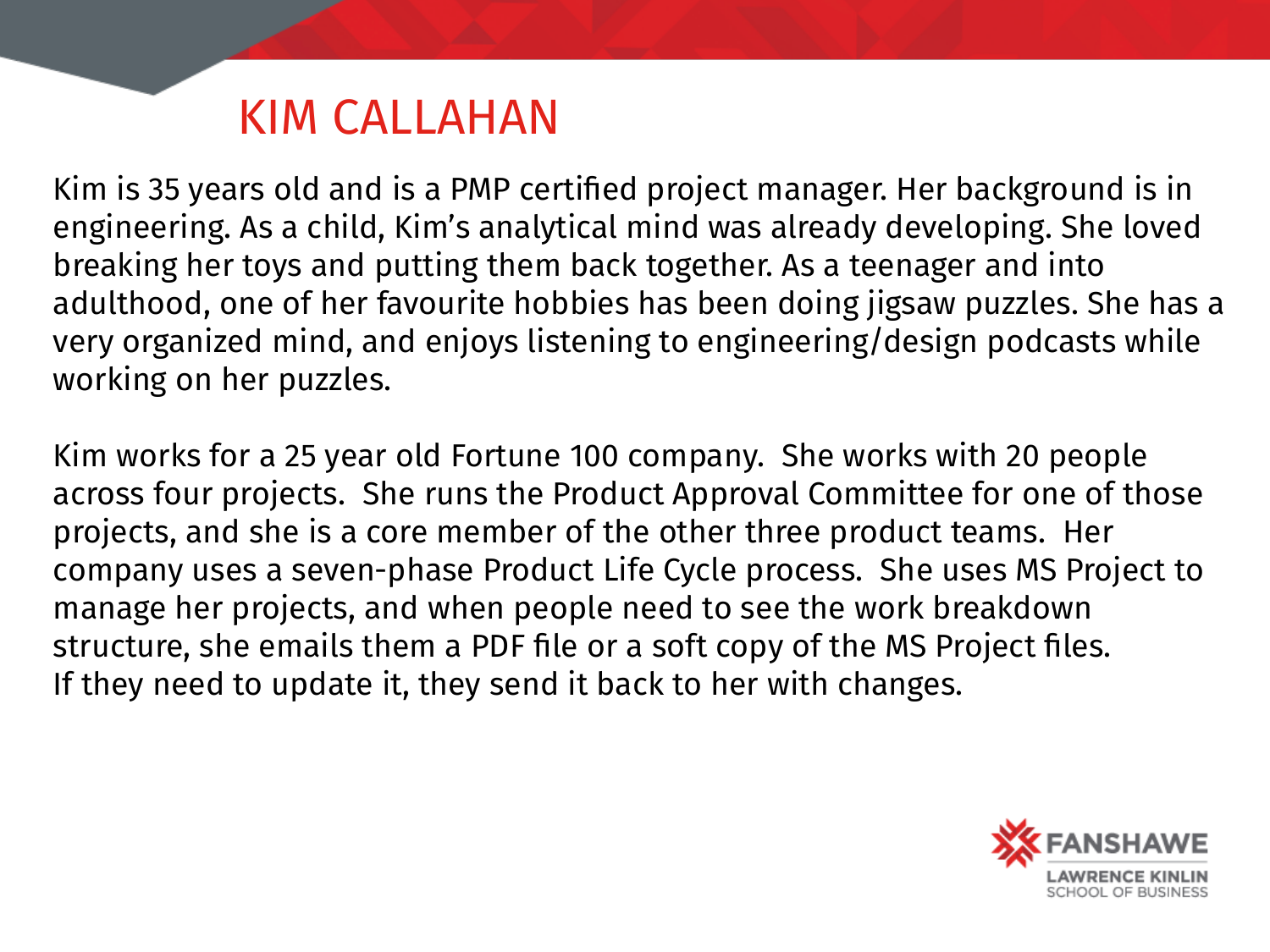

# Kim Callahan
Kim is 35 years old and is a PMP certified project manager. Her background is in engineering. As a child, Kim’s analytical mind was already developing. She loved breaking her toys and putting them back together. As a teenager and into adulthood, one of her favourite hobbies has been doing jigsaw puzzles. She has a very organized mind, and enjoys listening to engineering/design podcasts while working on her puzzles.

Kim works for a 25 year old Fortune 100 company.  She works with 20 people across four projects.  She runs the Product Approval Committee for one of those projects, and she is a core member of the other three product teams.  Her company uses a seven-phase Product Life Cycle process.  She uses MS Project to manage her projects, and when people need to see the work breakdown structure, she emails them a PDF file or a soft copy of the MS Project files.
If they need to update it, they send it back to her with changes.